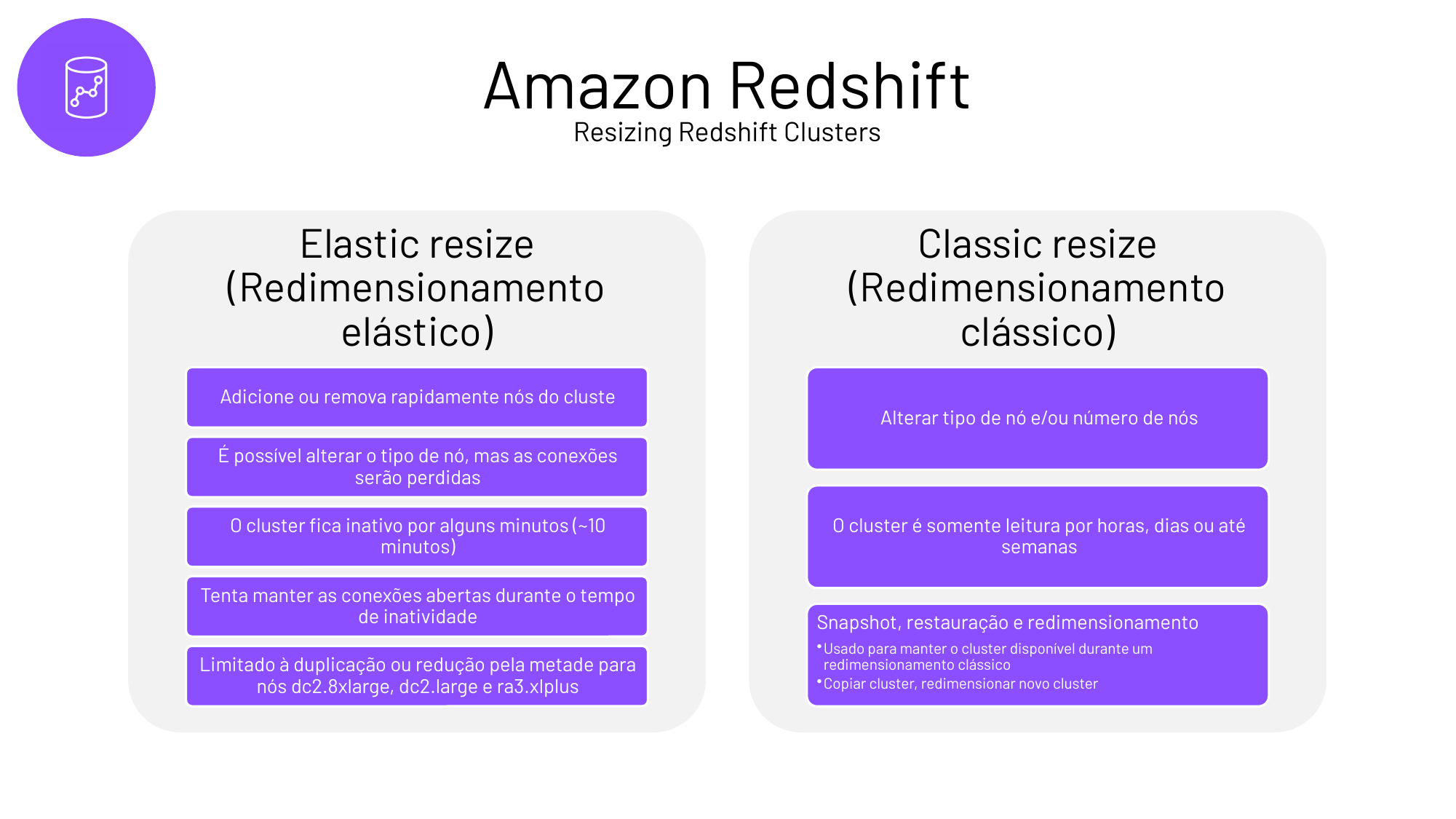

# Amazon Redshift

Resizing Redshift Clusters
Elastic resize (Redimensionamento elástico)
Adicione ou remova rapidamente nós do cluste
É possível alterar o tipo de nó, mas as conexões serão perdidas
O cluster fica inativo por alguns minutos (~10 minutos)
Tenta manter as conexões abertas durante o tempo de inatividade
Limitado à duplicação ou redução pela metade para nós dc2.8xlarge, dc2.large e ra3.xlplus
Classic resize (Redimensionamento clássico)
Alterar tipo de nó e/ou número de nós
O cluster é somente leitura por horas, dias ou até semanas
Snapshot, restauração e redimensionamento
Usado para manter o cluster disponível durante um redimensionamento clássico
Copiar cluster, redimensionar novo cluster